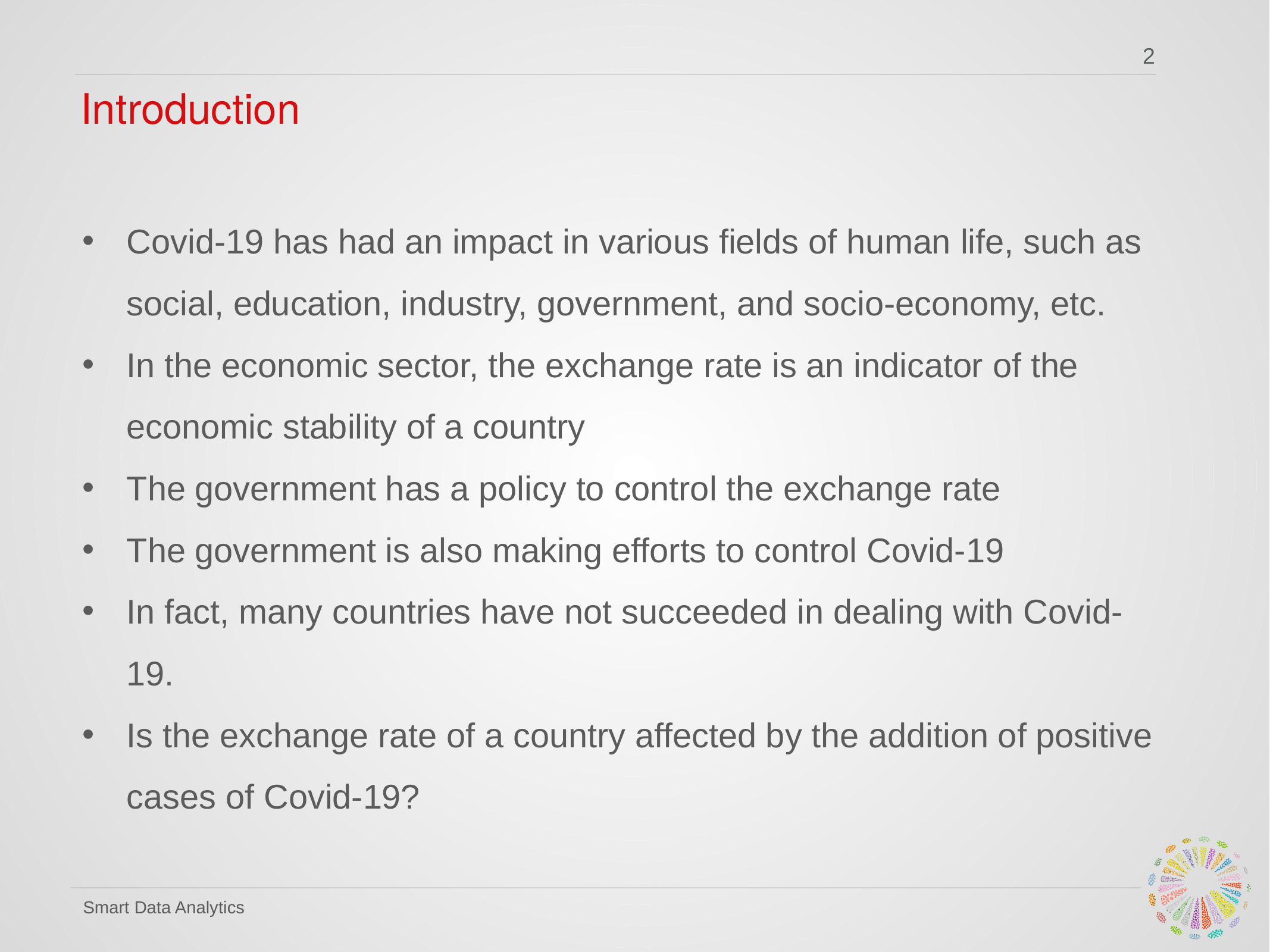

2
# Introduction
Covid-19 has had an impact in various fields of human life, such as social, education, industry, government, and socio-economy, etc.
In the economic sector, the exchange rate is an indicator of the economic stability of a country
The government has a policy to control the exchange rate
The government is also making efforts to control Covid-19
In fact, many countries have not succeeded in dealing with Covid-19.
Is the exchange rate of a country affected by the addition of positive cases of Covid-19?